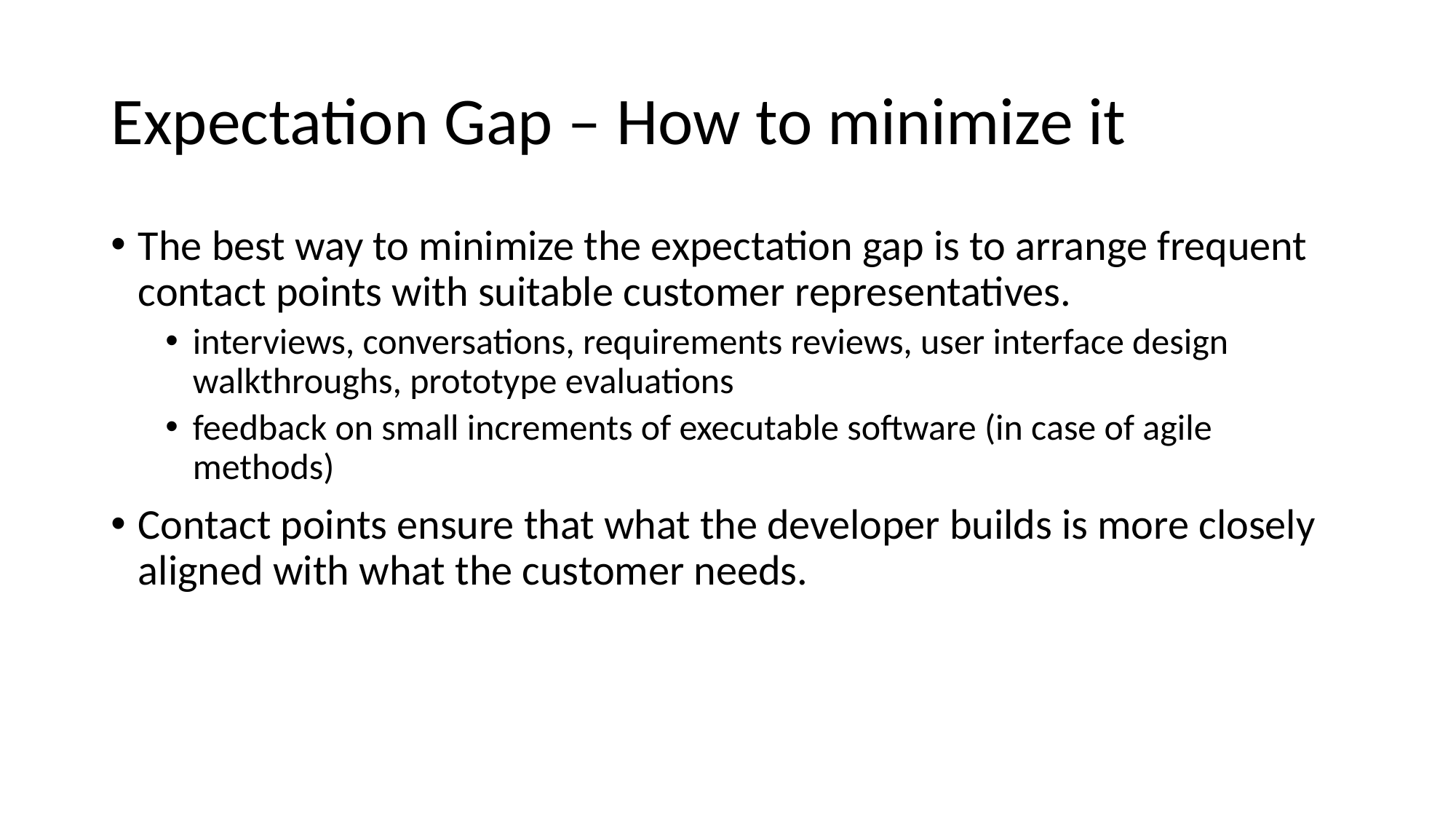

# Expectation Gap – How to minimize it
The best way to minimize the expectation gap is to arrange frequent contact points with suitable customer representatives.
interviews, conversations, requirements reviews, user interface design walkthroughs, prototype evaluations
feedback on small increments of executable software (in case of agile methods)
Contact points ensure that what the developer builds is more closely aligned with what the customer needs.